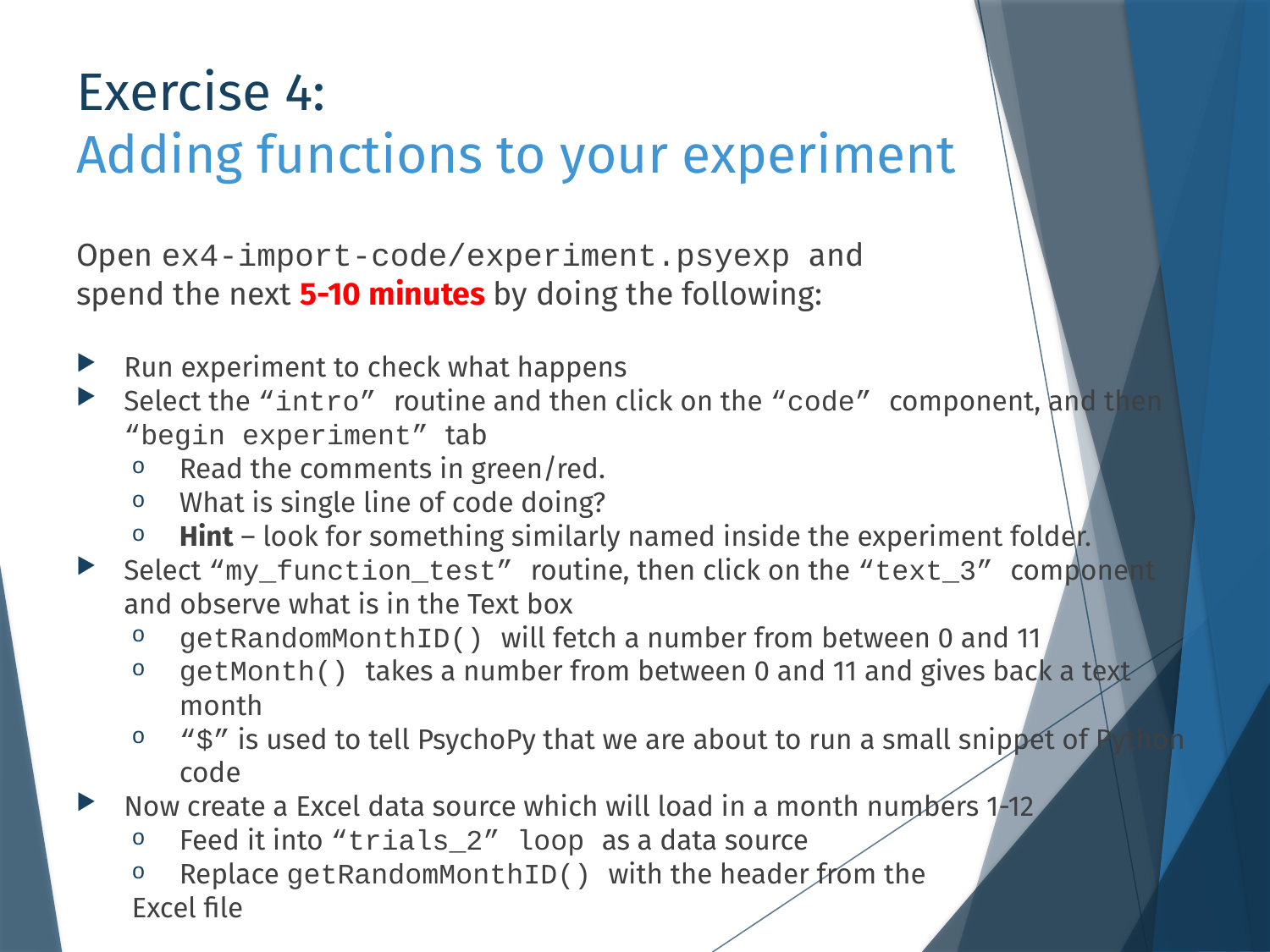

# Exercise 4: Adding functions to your experiment
Open ex4-import-code/experiment.psyexp and
spend the next 5-10 minutes by doing the following:

Run experiment to check what happens
Select the “intro” routine and then click on the “code” component, and then “begin experiment” tab
Read the comments in green/red.
What is single line of code doing?
Hint – look for something similarly named inside the experiment folder.
Select “my_function_test” routine, then click on the “text_3” component and observe what is in the Text box
getRandomMonthID() will fetch a number from between 0 and 11
getMonth() takes a number from between 0 and 11 and gives back a text month
“$” is used to tell PsychoPy that we are about to run a small snippet of Python code
Now create a Excel data source which will load in a month numbers 1-12
Feed it into “trials_2” loop as a data source
Replace getRandomMonthID() with the header from the
Excel file